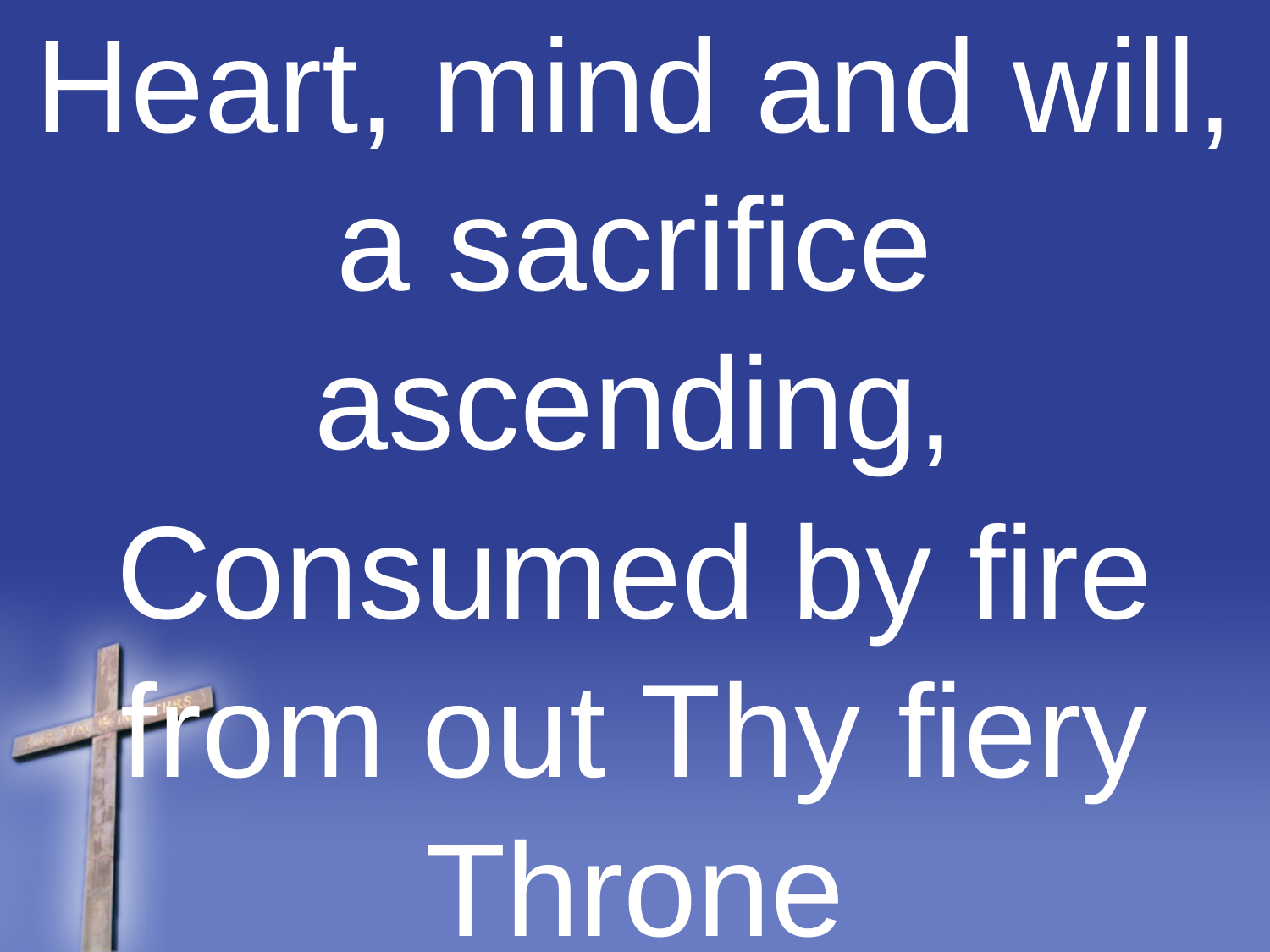

Heart, mind and will, a sacrifice ascending,
Consumed by fire from out Thy fiery Throne